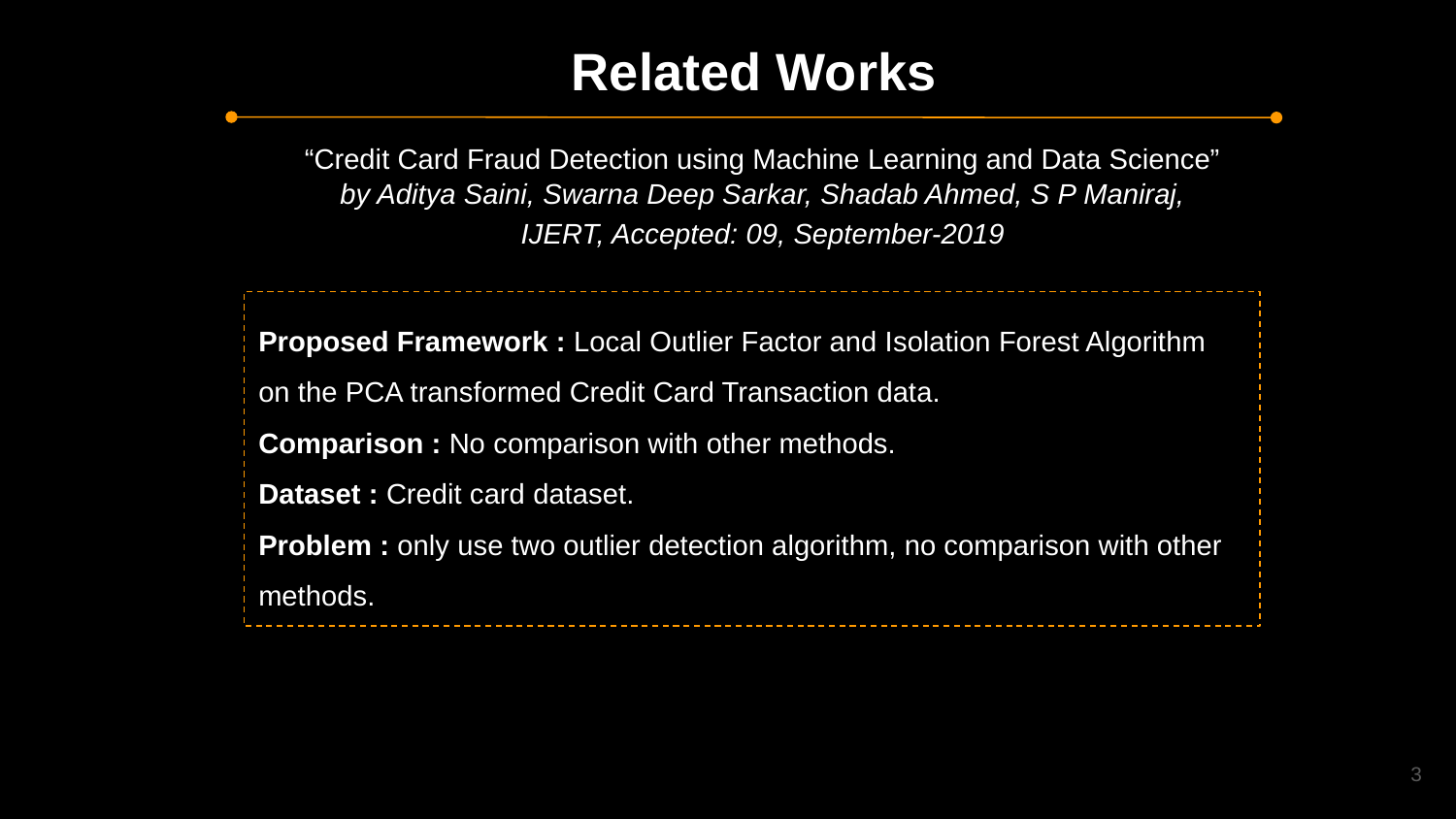

Related Works
“Credit Card Fraud Detection using Machine Learning and Data Science”
by Aditya Saini, Swarna Deep Sarkar, Shadab Ahmed, S P Maniraj,
IJERT, Accepted: 09, September-2019
Proposed Framework : Local Outlier Factor and Isolation Forest Algorithm on the PCA transformed Credit Card Transaction data.
Comparison : No comparison with other methods.
Dataset : Credit card dataset.
Problem : only use two outlier detection algorithm, no comparison with other methods.

3